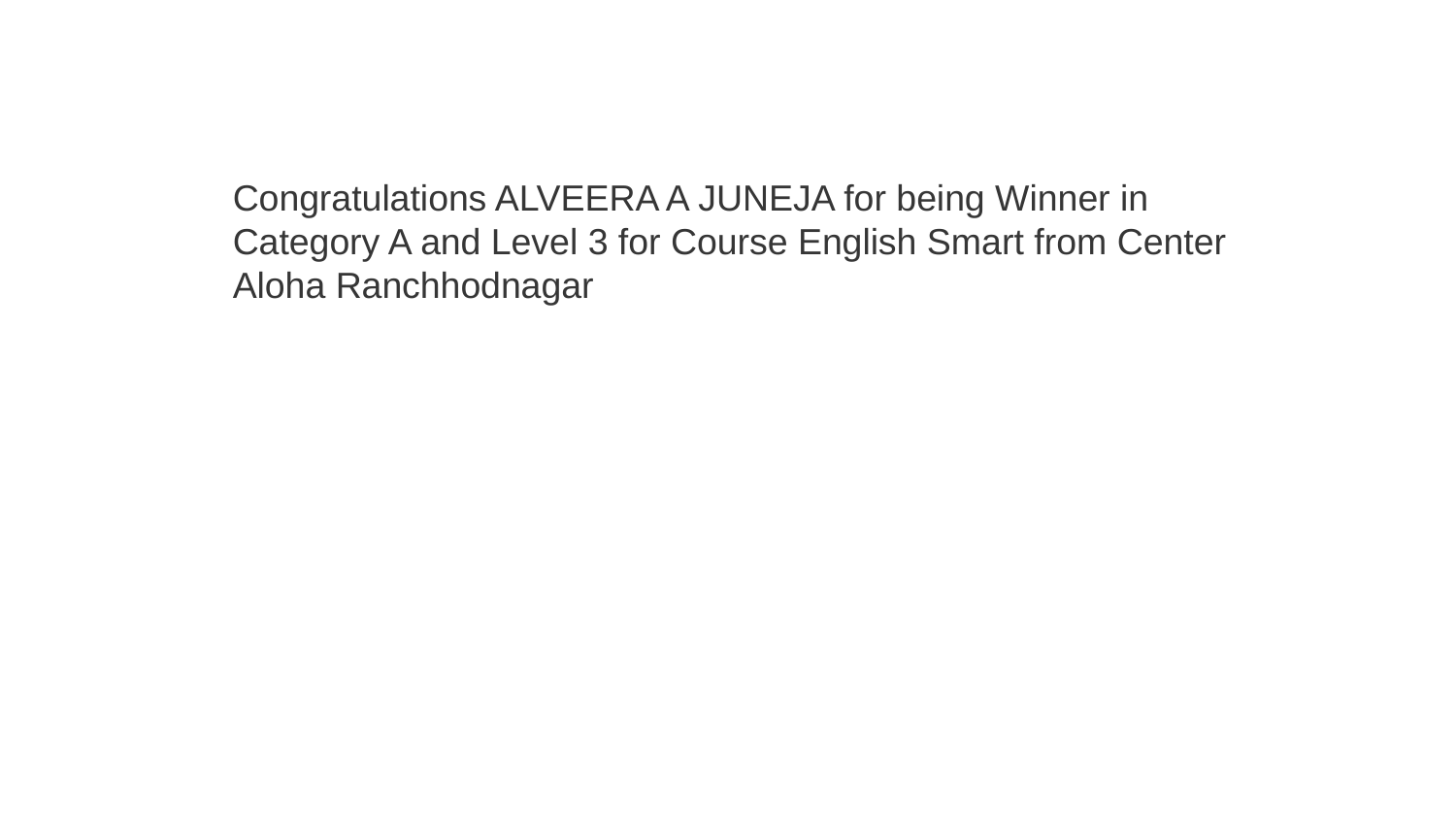

Congratulations ALVEERA A JUNEJA for being Winner in Category A and Level 3 for Course English Smart from Center Aloha Ranchhodnagar